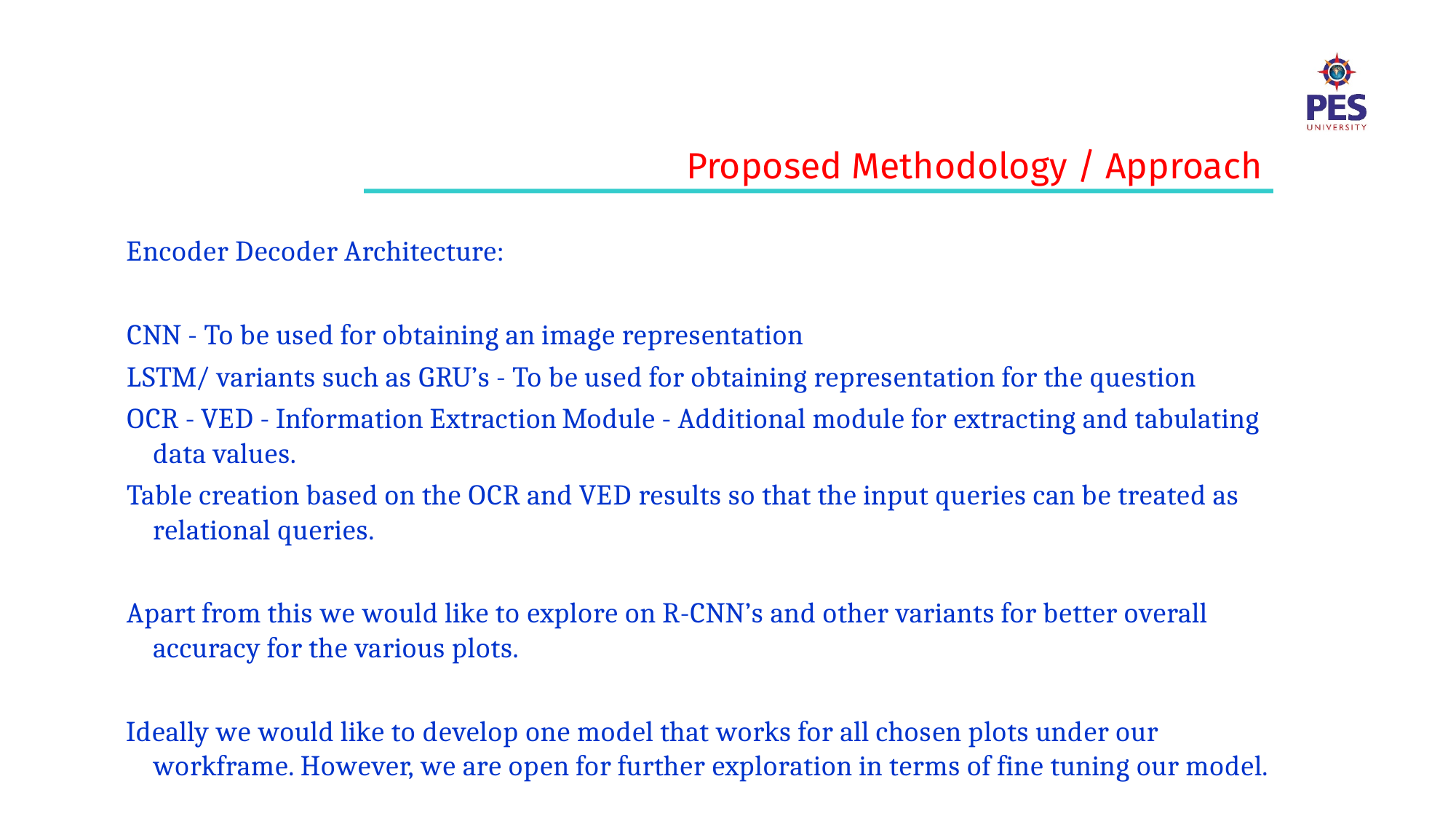

Proposed Methodology / Approach

Encoder Decoder Architecture:

CNN - To be used for obtaining an image representation
LSTM/ variants such as GRU’s - To be used for obtaining representation for the question
OCR - VED - Information Extraction Module - Additional module for extracting and tabulating data values.
Table creation based on the OCR and VED results so that the input queries can be treated as relational queries.

Apart from this we would like to explore on R-CNN’s and other variants for better overall accuracy for the various plots.

Ideally we would like to develop one model that works for all chosen plots under our workframe. However, we are open for further exploration in terms of fine tuning our model.